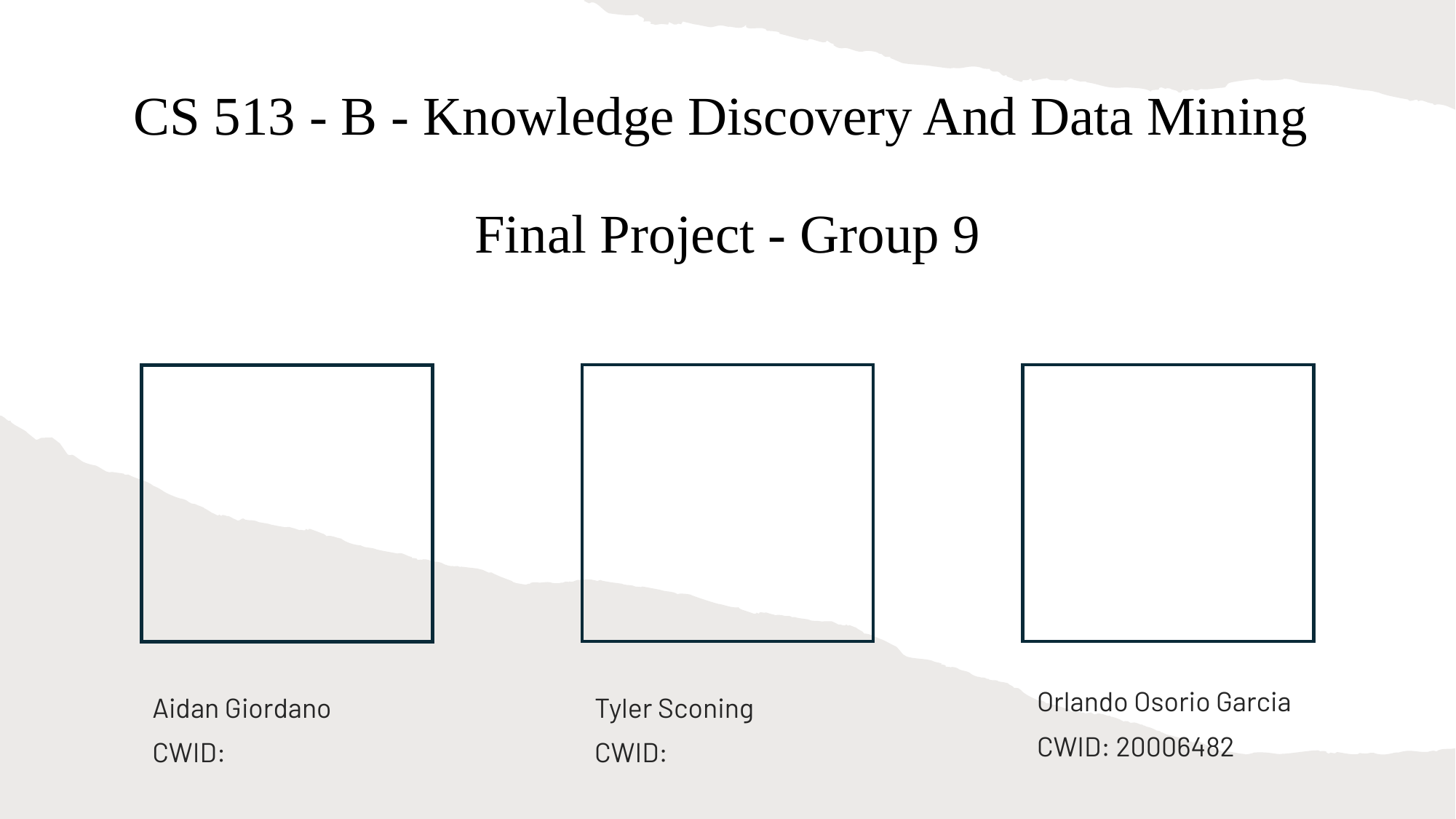

# CS 513 - B - Knowledge Discovery And Data Mining Final Project - Group 9

Orlando Osorio Garcia
CWID: 20006482
Aidan Giordano
CWID:
Tyler Sconing
CWID: